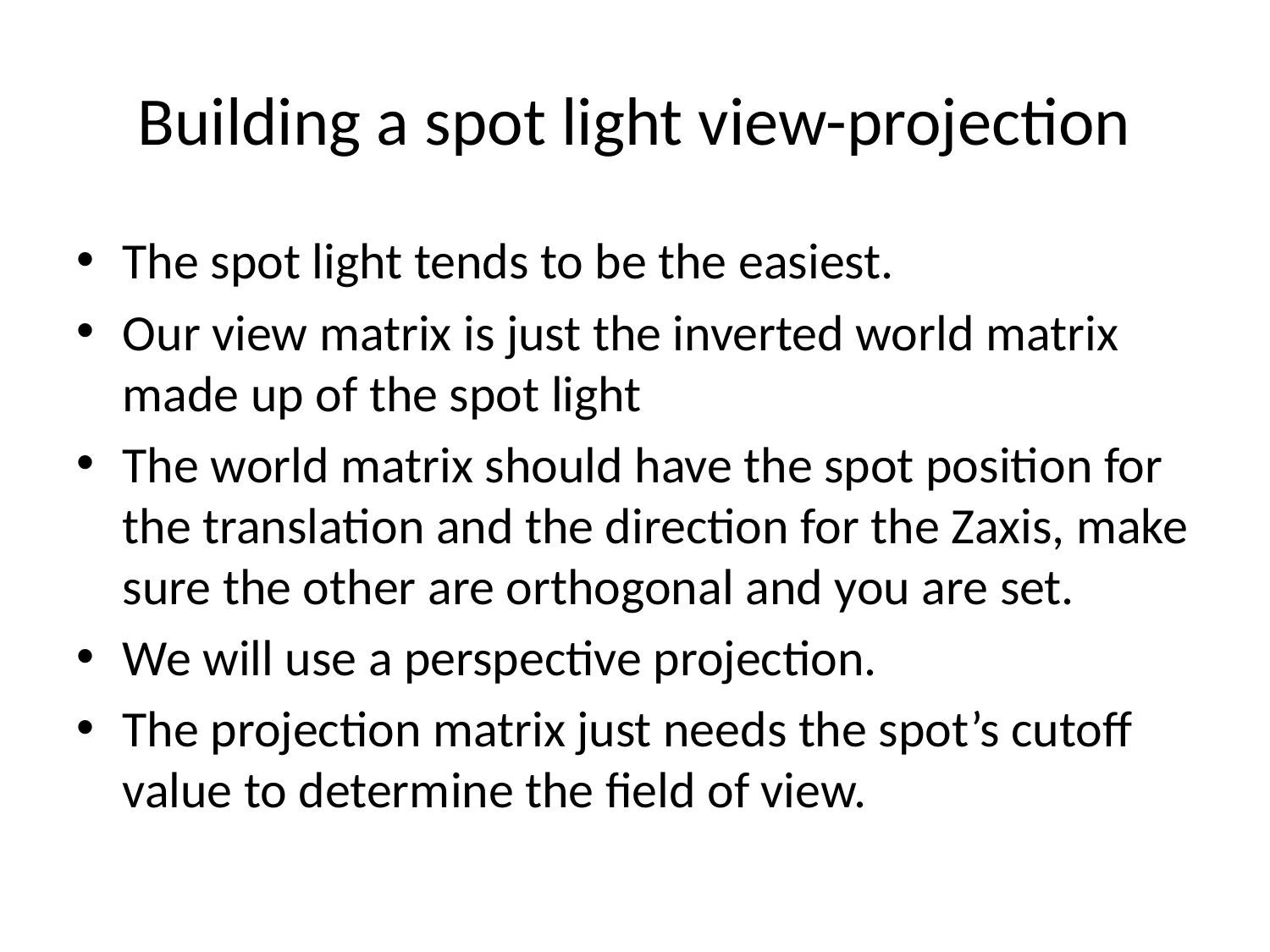

# Building a spot light view-projection
The spot light tends to be the easiest.
Our view matrix is just the inverted world matrix made up of the spot light
The world matrix should have the spot position for the translation and the direction for the Zaxis, make sure the other are orthogonal and you are set.
We will use a perspective projection.
The projection matrix just needs the spot’s cutoff value to determine the field of view.